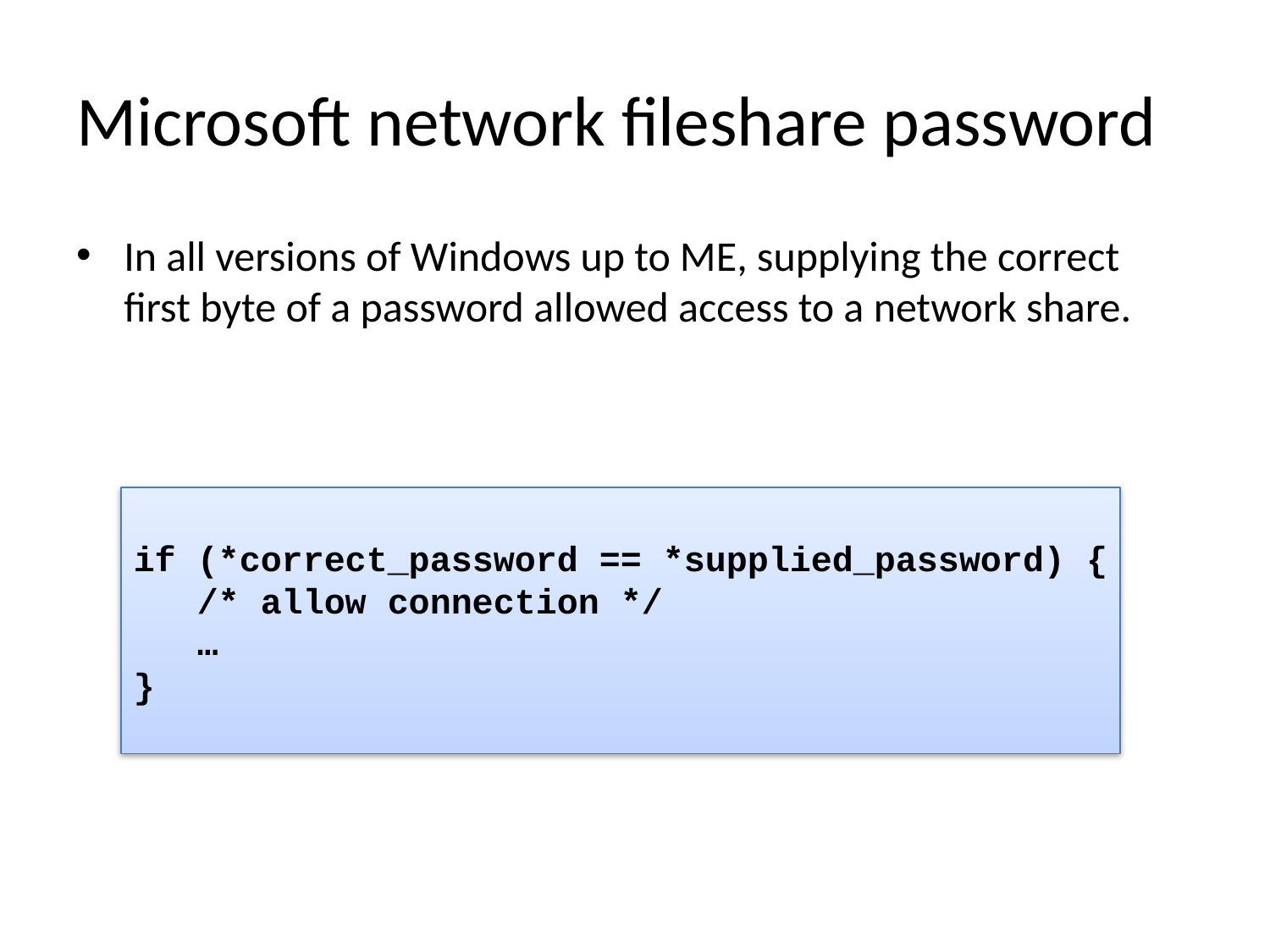

# Microsoft network fileshare password
In all versions of Windows up to ME, supplying the correct first byte of a password allowed access to a network share.

if (*correct_password == *supplied_password) {
   /* allow connection */
   …
}